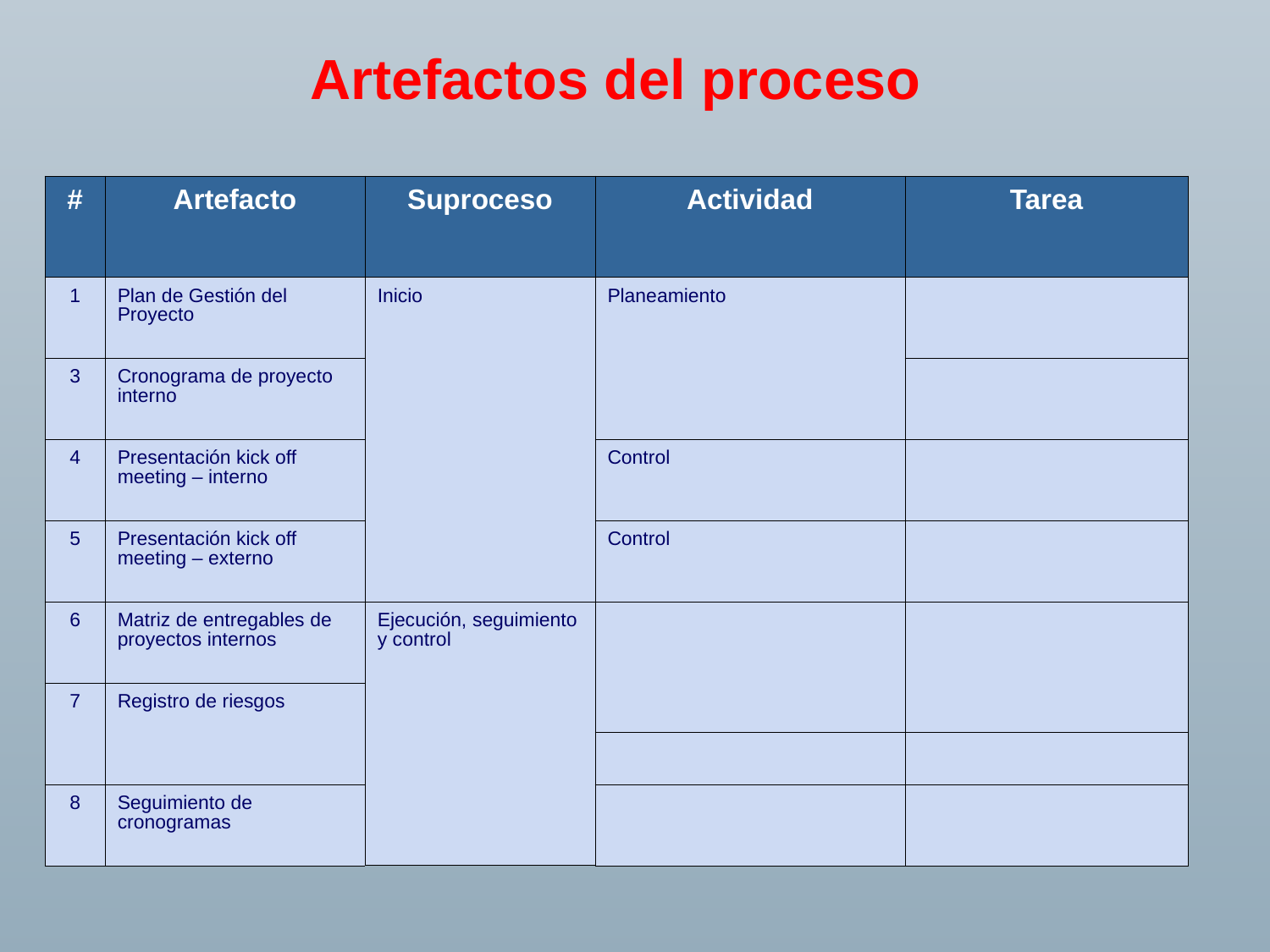

Artefactos del proceso
| # | Artefacto | Suproceso | Actividad | Tarea |
| --- | --- | --- | --- | --- |
| 1 | Plan de Gestión del Proyecto | Inicio | Planeamiento |  |
| 3 | Cronograma de proyecto interno |  |  |  |
| 4 | Presentación kick off meeting – interno |  | Control |  |
| 5 | Presentación kick off meeting – externo |  | Control |  |
| 6 | Matriz de entregables de proyectos internos | Ejecución, seguimiento y control |  |  |
| 7 | Registro de riesgos |  |  |  |
|  |  |  |  |  |
| 8 | Seguimiento de cronogramas |  |  |  |